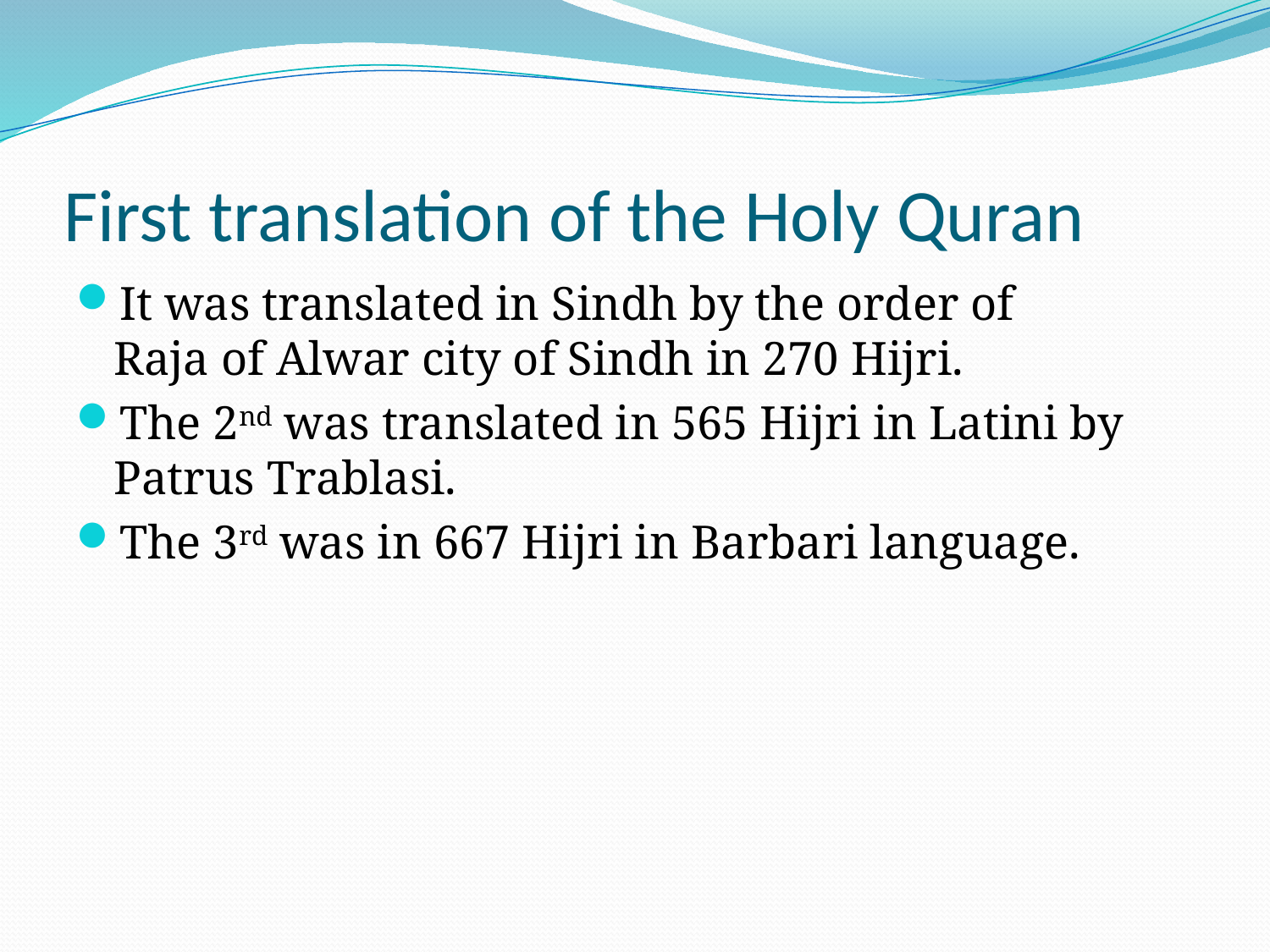

# First translation of the Holy Quran
It was translated in Sindh by the order of
Raja of Alwar city of Sindh in 270 Hijri.
The 2nd was translated in 565 Hijri in Latini by
Patrus Trablasi.
The 3rd was in 667 Hijri in Barbari language.